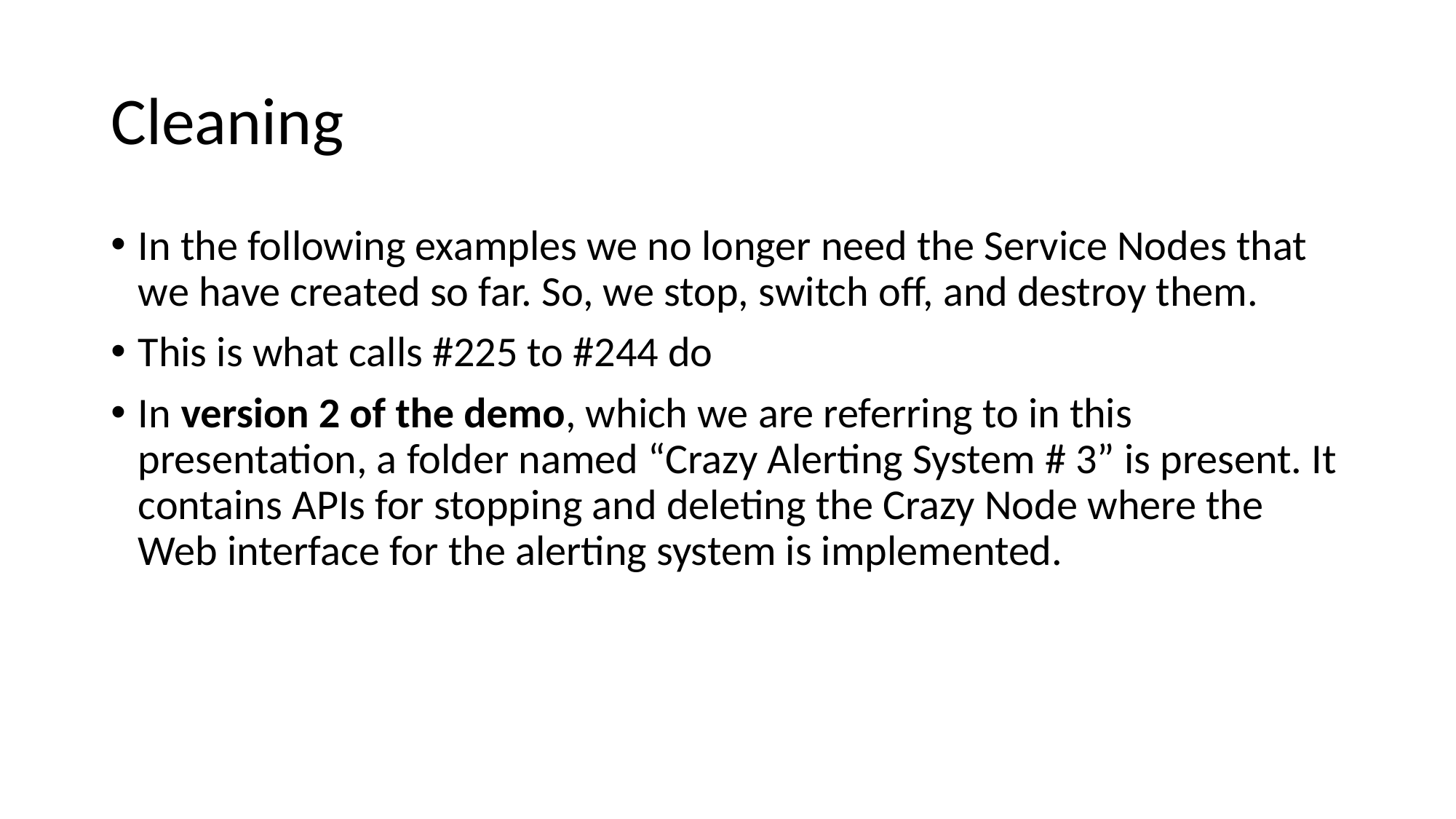

# Cleaning
In the following examples we no longer need the Service Nodes that we have created so far. So, we stop, switch off, and destroy them.
This is what calls #225 to #244 do
In version 2 of the demo, which we are referring to in this presentation, a folder named “Crazy Alerting System # 3” is present. It contains APIs for stopping and deleting the Crazy Node where the Web interface for the alerting system is implemented.